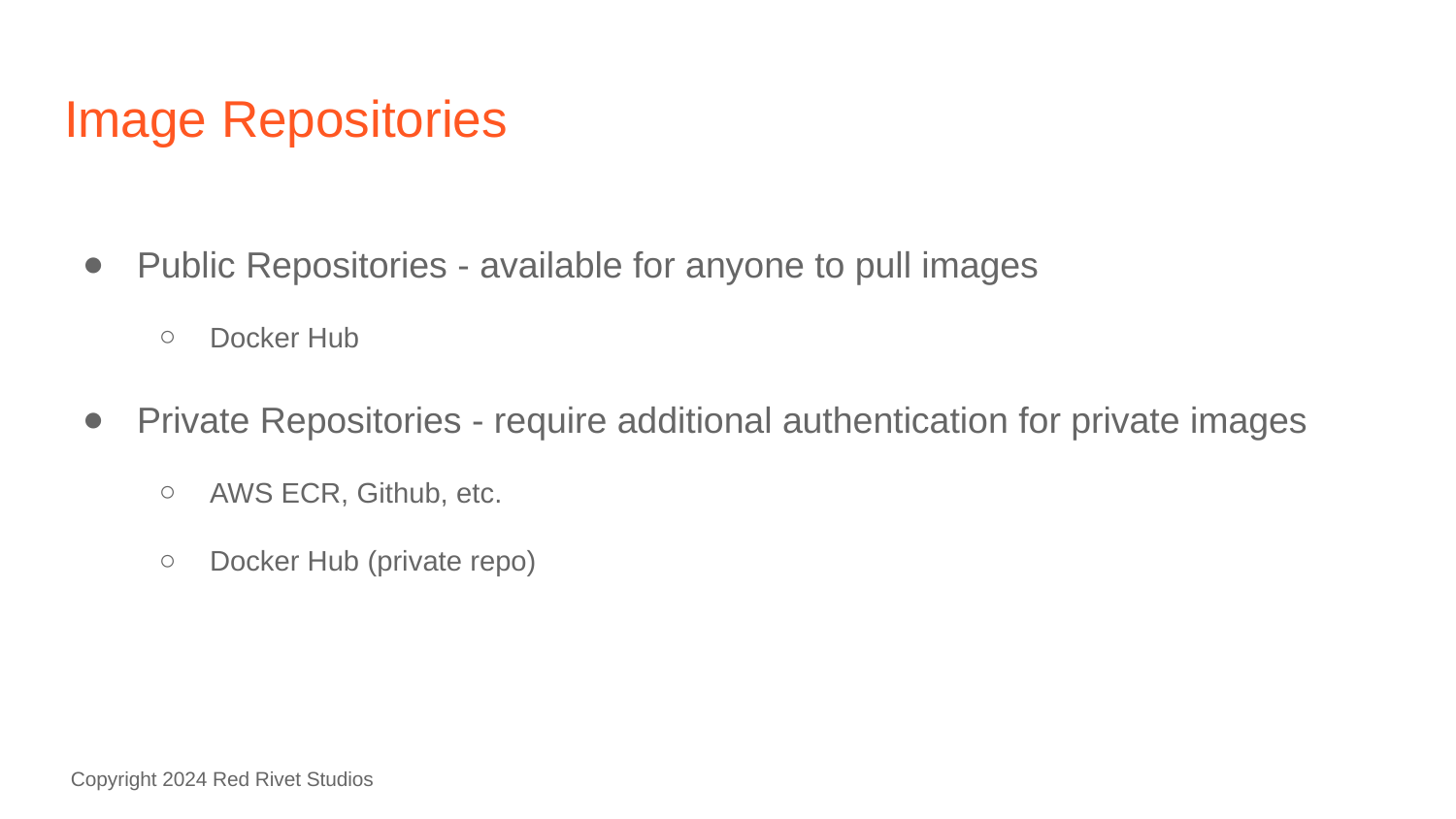

# Image Repositories
Public Repositories - available for anyone to pull images
Docker Hub
Private Repositories - require additional authentication for private images
AWS ECR, Github, etc.
Docker Hub (private repo)